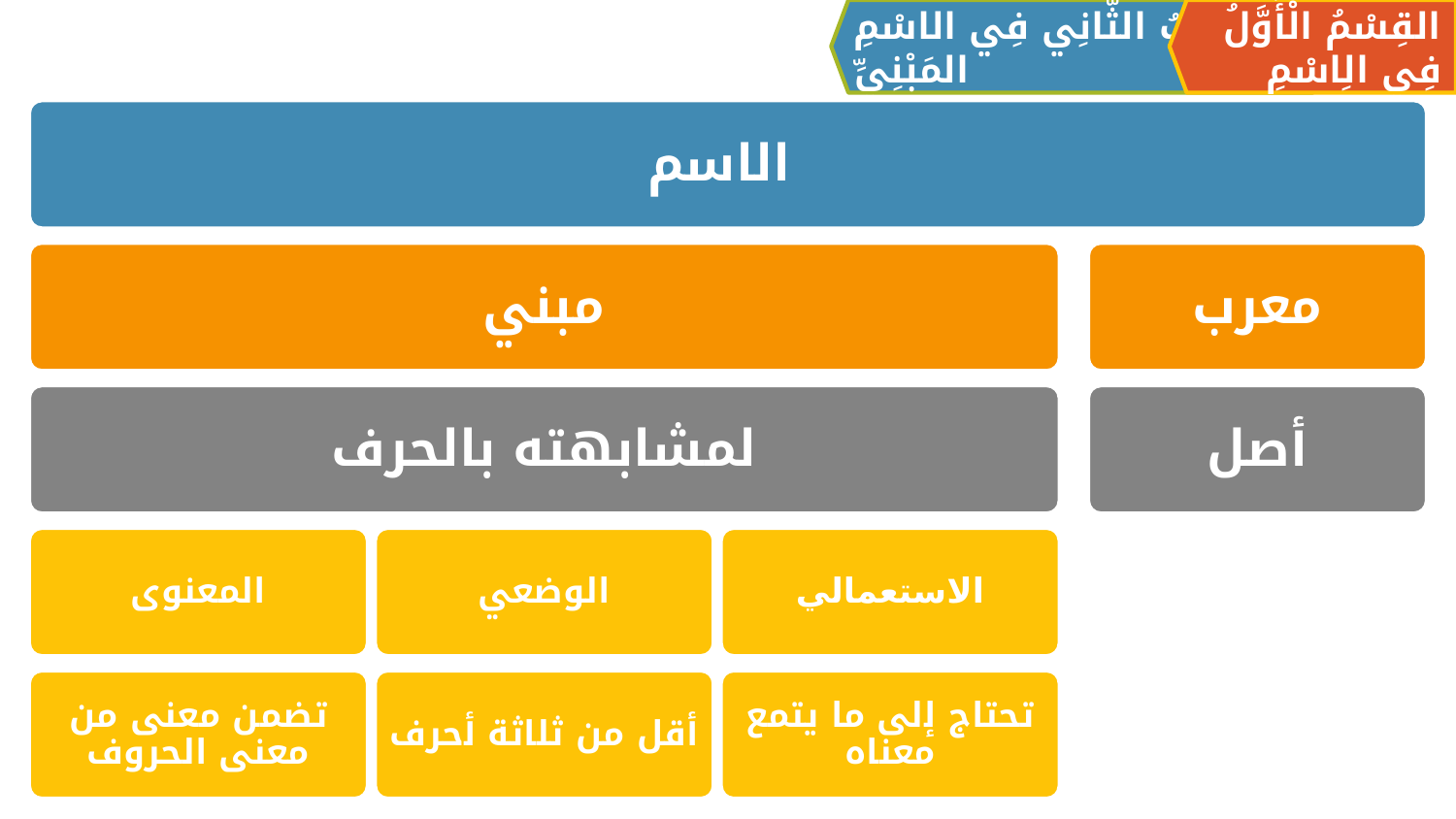

القِسْمُ الْأَوَّلُ فِي الِاسْمِ
اَلبَابُ الثَّانِي فِي الاسْمِ المَبْنِيِّ
الاسم
مبني
معرب
لمشابهته بالحرف
أصل
المعنوی
الوضعي
الاستعمالي
تضمن معنی من معنی الحروف
أقل من ثلاثة أحرف
تحتاج إلی ما يتمع معناه